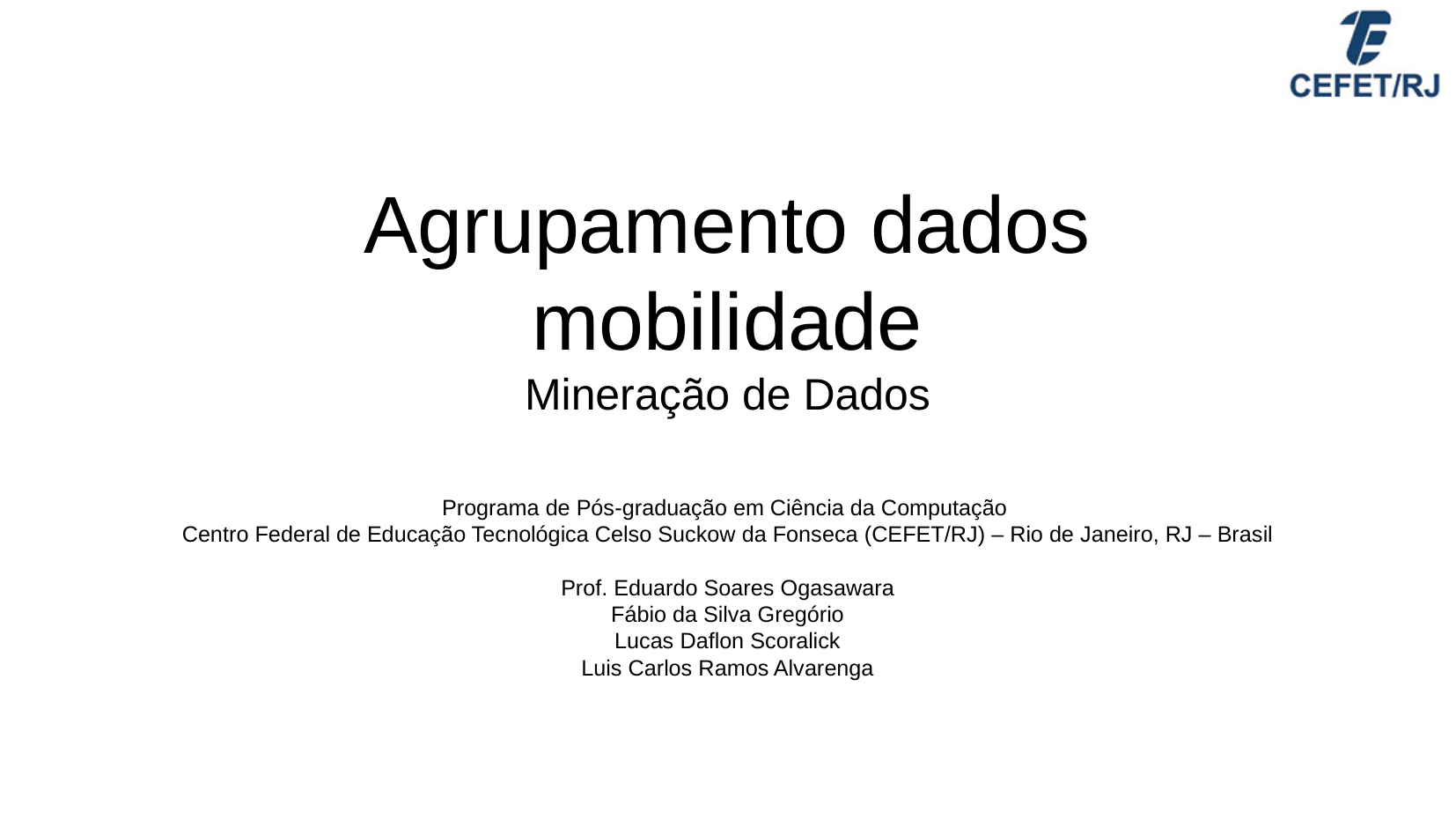

Agrupamento dados mobilidade
Mineração de Dados
Programa de Pós-graduação em Ciência da Computação
Centro Federal de Educação Tecnológica Celso Suckow da Fonseca (CEFET/RJ) – Rio de Janeiro, RJ – Brasil

Prof. Eduardo Soares Ogasawara
Fábio da Silva Gregório
Lucas Daflon Scoralick
Luis Carlos Ramos Alvarenga